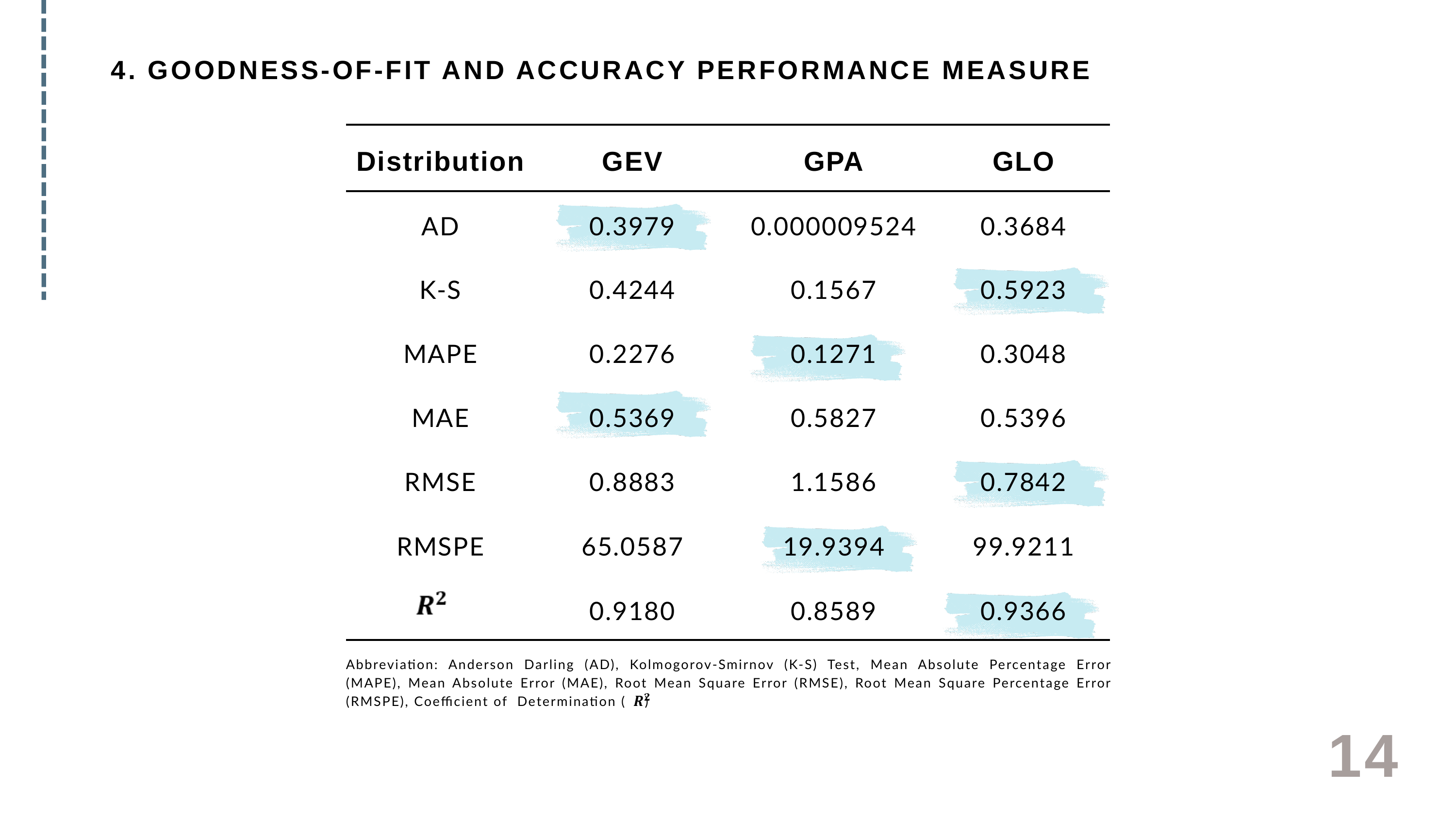

4. GOODNESS-OF-FIT AND ACCURACY PERFORMANCE MEASURE
| Distribution | GEV | GPA | GLO |
| --- | --- | --- | --- |
| AD | 0.3979 | 0.000009524 | 0.3684 |
| K-S | 0.4244 | 0.1567 | 0.5923 |
| MAPE | 0.2276 | 0.1271 | 0.3048 |
| MAE | 0.5369 | 0.5827 | 0.5396 |
| RMSE | 0.8883 | 1.1586 | 0.7842 |
| RMSPE | 65.0587 | 19.9394 | 99.9211 |
|  | 0.9180 | 0.8589 | 0.9366 |

Abbreviation: Anderson Darling (AD), Kolmogorov-Smirnov (K-S) Test, Mean Absolute Percentage Error (MAPE), Mean Absolute Error (MAE), Root Mean Square Error (RMSE), Root Mean Square Percentage Error (RMSPE), Coefficient of  Determination (    )

14